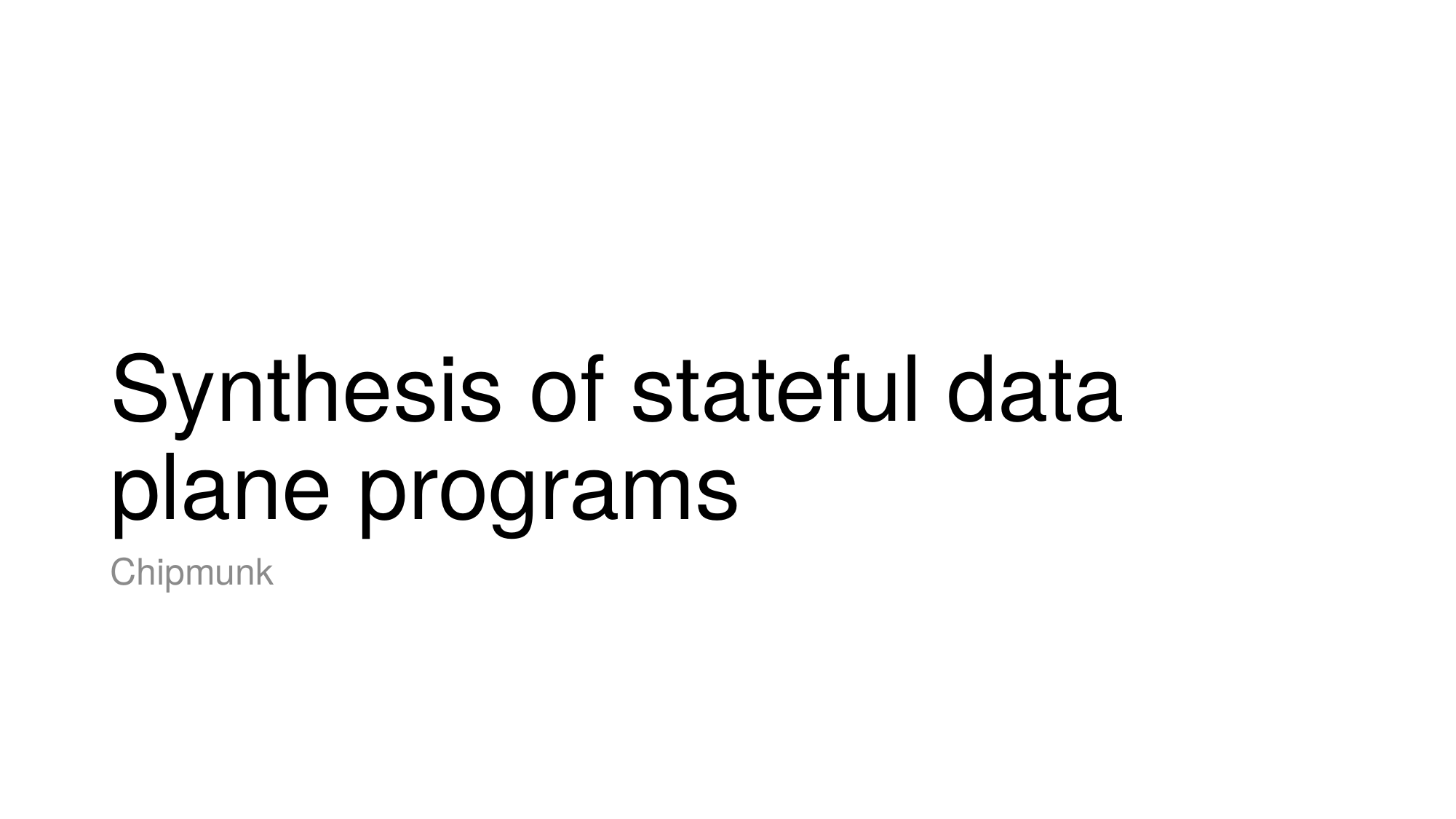

# Synthesis of stateful data plane programs
Chipmunk